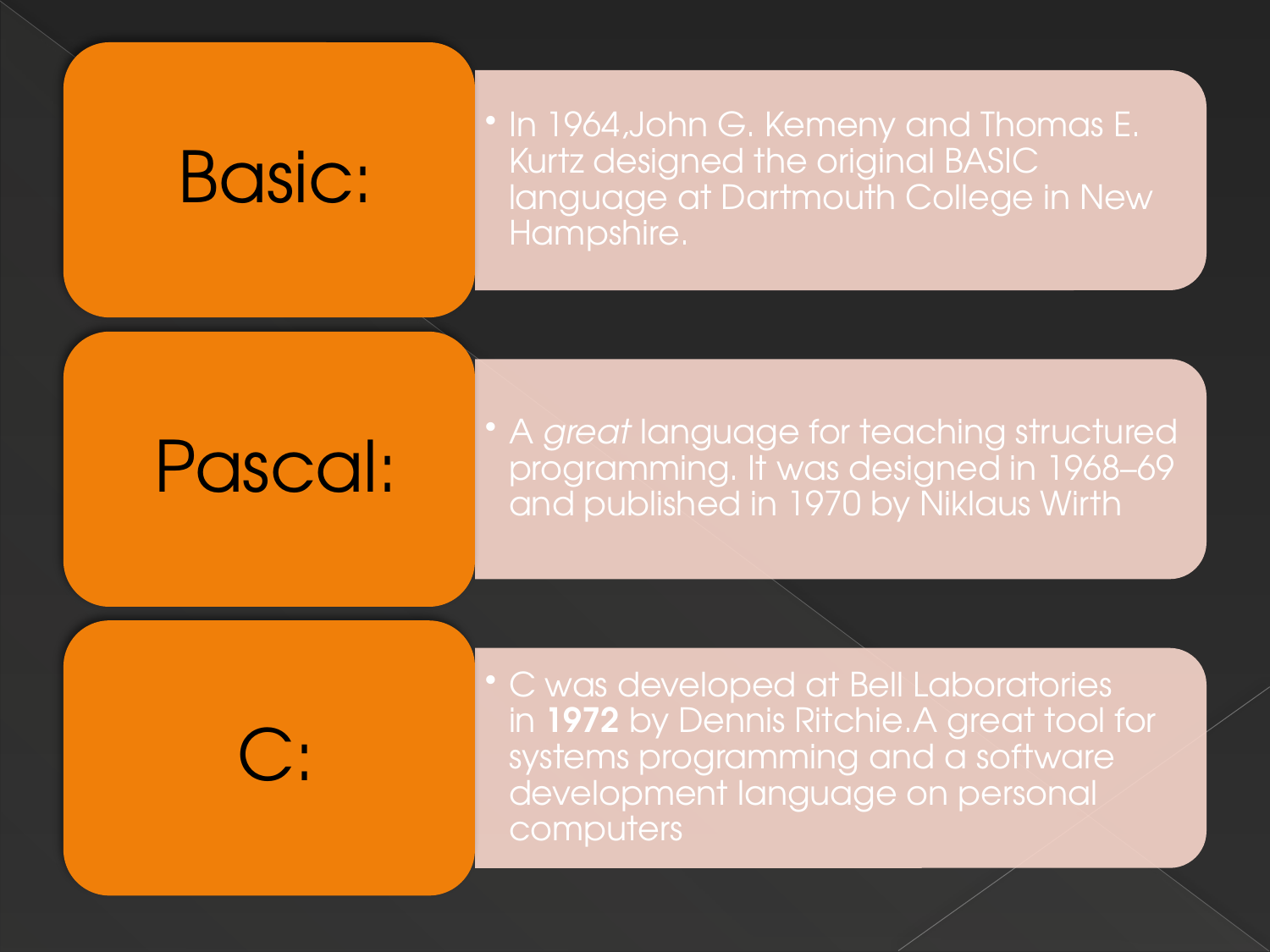

In 1964,John G. Kemeny and Thomas E. Kurtz designed the original BASIC language at Dartmouth College in New Hampshire.
Basic:
A great language for teaching structured programming. It was designed in 1968–69 and published in 1970 by Niklaus Wirth
Pascal:
C was developed at Bell Laboratories in 1972 by Dennis Ritchie.A great tool for systems programming and a software development language on personal computers
C: